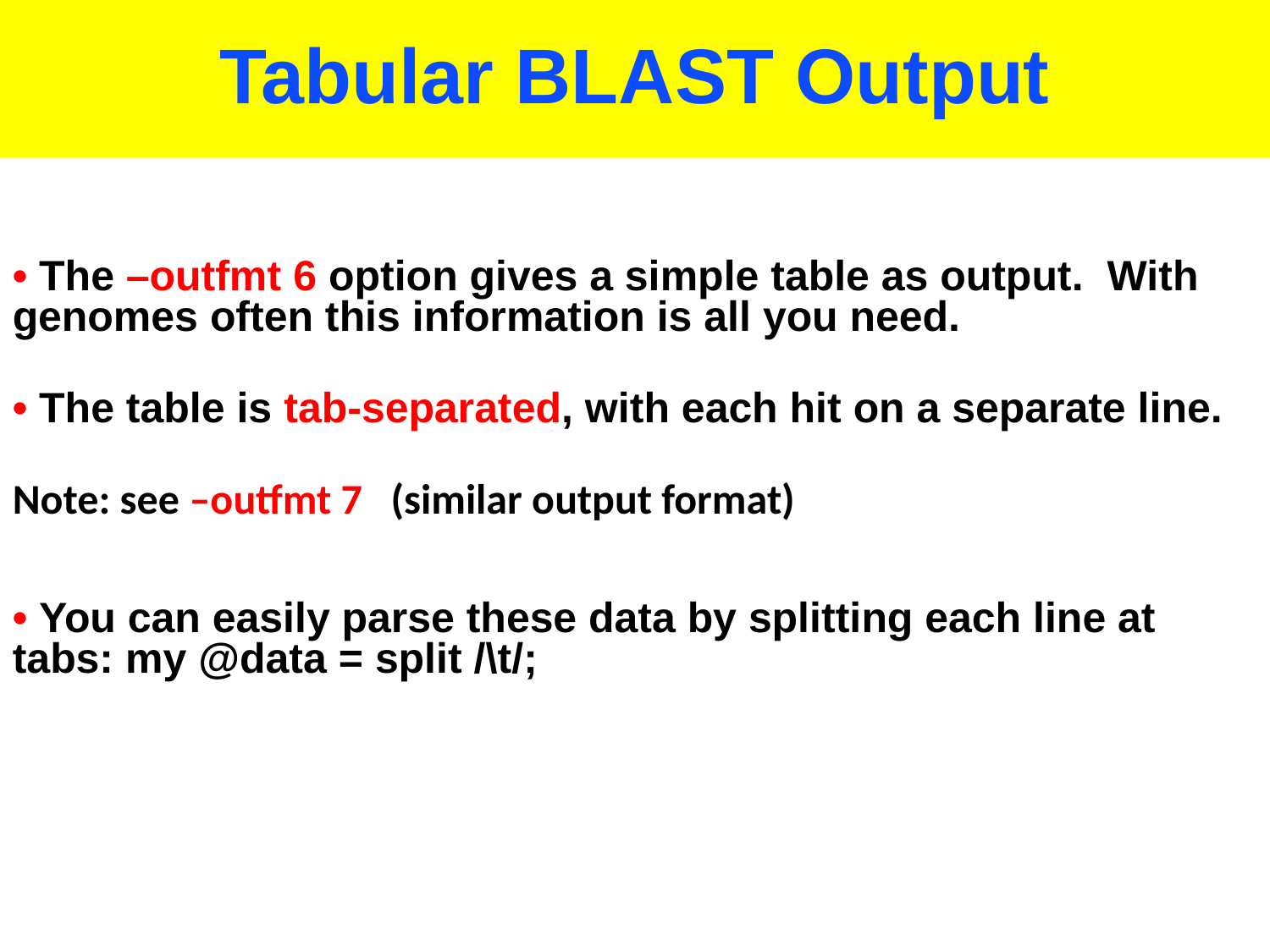

# Tabular BLAST Output
• The –outfmt 6 option gives a simple table as output.  With genomes often this information is all you need.
• The table is tab-separated, with each hit on a separate line.
Note: see –outfmt 7   (similar output format)
• You can easily parse these data by splitting each line at tabs: my @data = split /\t/;